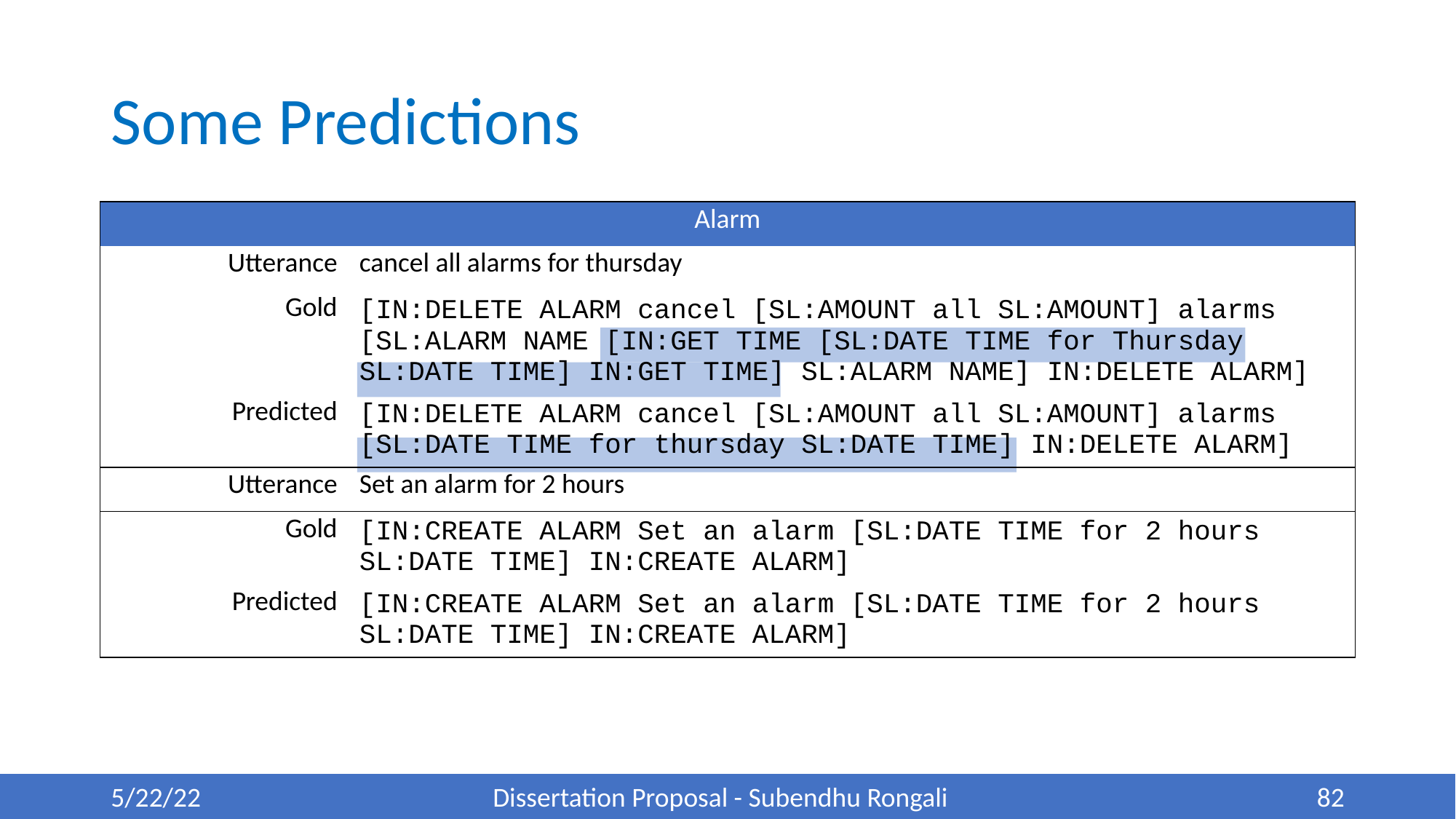

# Some Predictions
| Alarm |  |
| --- | --- |
| Utterance | cancel all alarms for thursday |
| Gold | [IN:DELETE ALARM cancel [SL:AMOUNT all SL:AMOUNT] alarms [SL:ALARM NAME [IN:GET TIME [SL:DATE TIME for Thursday SL:DATE TIME] IN:GET TIME] SL:ALARM NAME] IN:DELETE ALARM] |
| Predicted | [IN:DELETE ALARM cancel [SL:AMOUNT all SL:AMOUNT] alarms [SL:DATE TIME for thursday SL:DATE TIME] IN:DELETE ALARM] |
| Utterance | Set an alarm for 2 hours |
| Gold | [IN:CREATE ALARM Set an alarm [SL:DATE TIME for 2 hours SL:DATE TIME] IN:CREATE ALARM] |
| Predicted | [IN:CREATE ALARM Set an alarm [SL:DATE TIME for 2 hours SL:DATE TIME] IN:CREATE ALARM] |

5/22/22
Dissertation Proposal - Subendhu Rongali
82